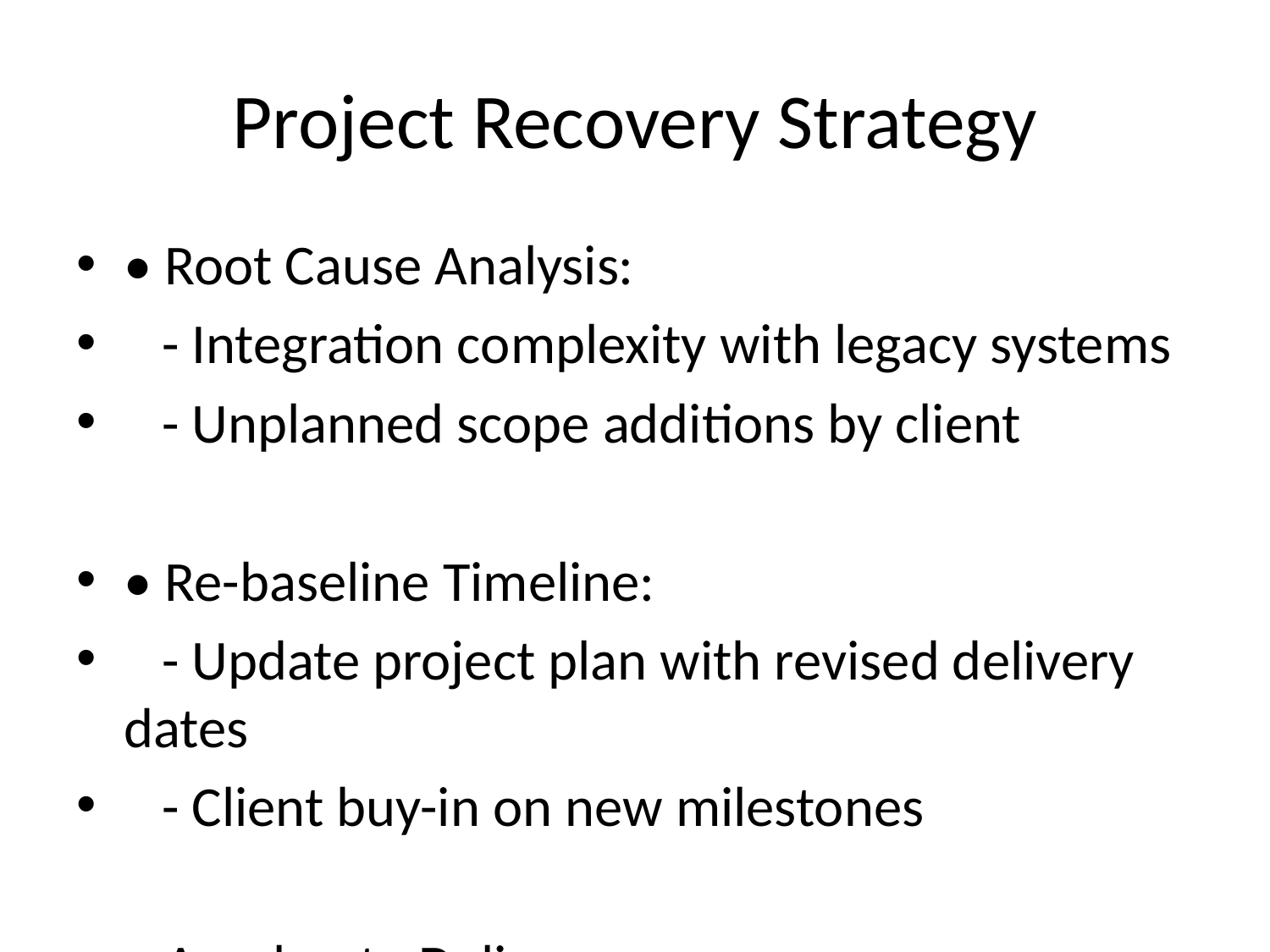

# Project Recovery Strategy
• Root Cause Analysis:
   - Integration complexity with legacy systems
   - Unplanned scope additions by client

• Re-baseline Timeline:
   - Update project plan with revised delivery dates
   - Client buy-in on new milestones

• Accelerate Delivery:
   - Crash: Add dev/test resources temporarily
   - Fast-track: Overlap design and development

• Agile Sprint Execution:
   - Weekly sprints with demo at the end
   - Immediate client feedback and course correction

• Integration War-Room:
   - Daily standups with tech leads
   - Blocker resolution within 24 hours

• Scope Change Control:
   - Formal Change Request log
   - Focus MVP delivery; defer nice-to-haves